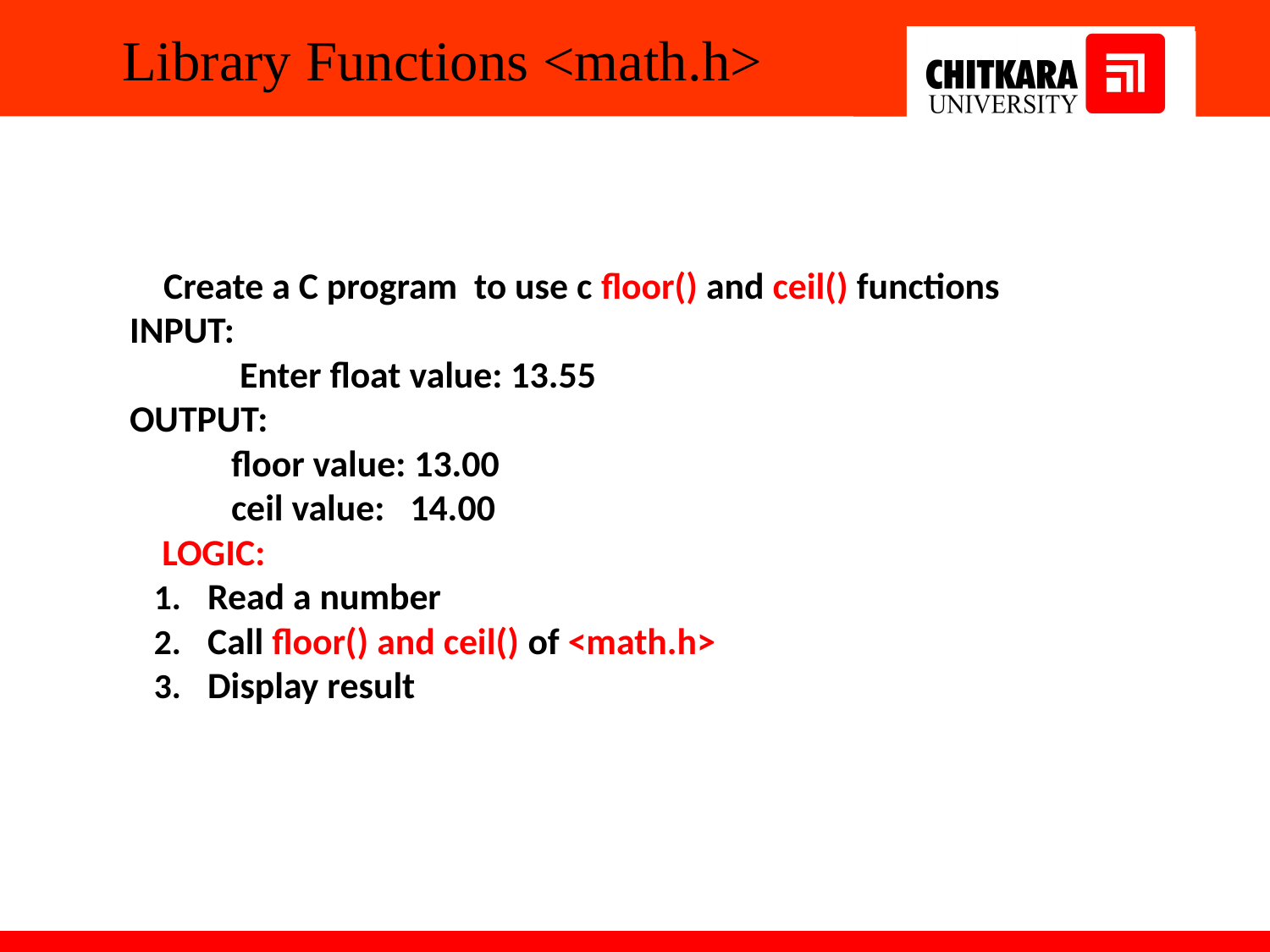

# Library Functions <math.h>
		Create a C program  to use c floor() and ceil() functions
           INPUT:
                        Enter float value: 13.55
           OUTPUT:
                       floor value: 13.00
                       ceil value:   14.00
LOGIC:
Read a number
Call floor() and ceil() of <math.h>
Display result